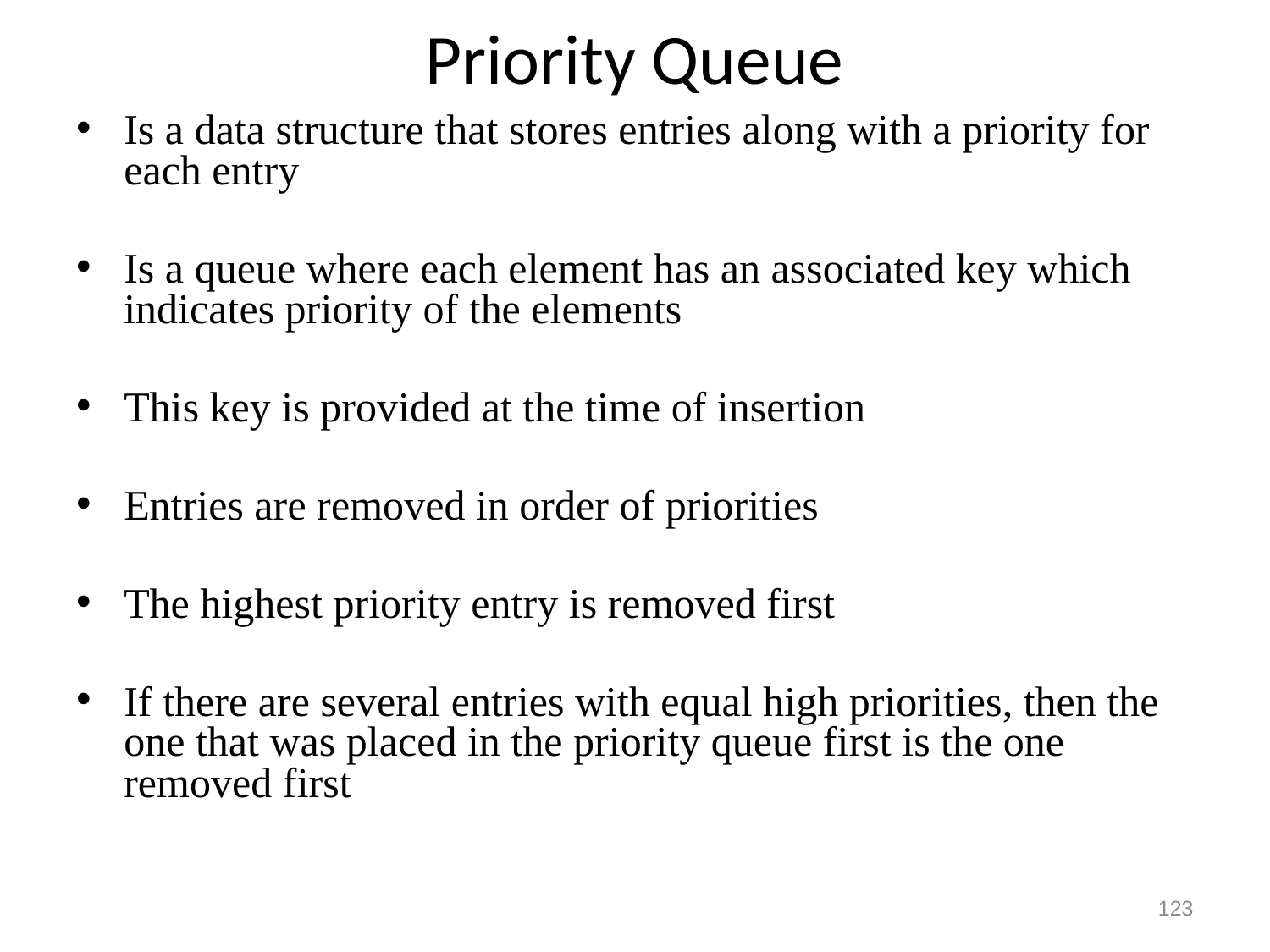

# Priority Queue
Is a data structure that stores entries along with a priority for each entry

Is a queue where each element has an associated key which indicates priority of the elements

This key is provided at the time of insertion

Entries are removed in order of priorities

The highest priority entry is removed first

If there are several entries with equal high priorities, then the one that was placed in the priority queue first is the one removed first

123